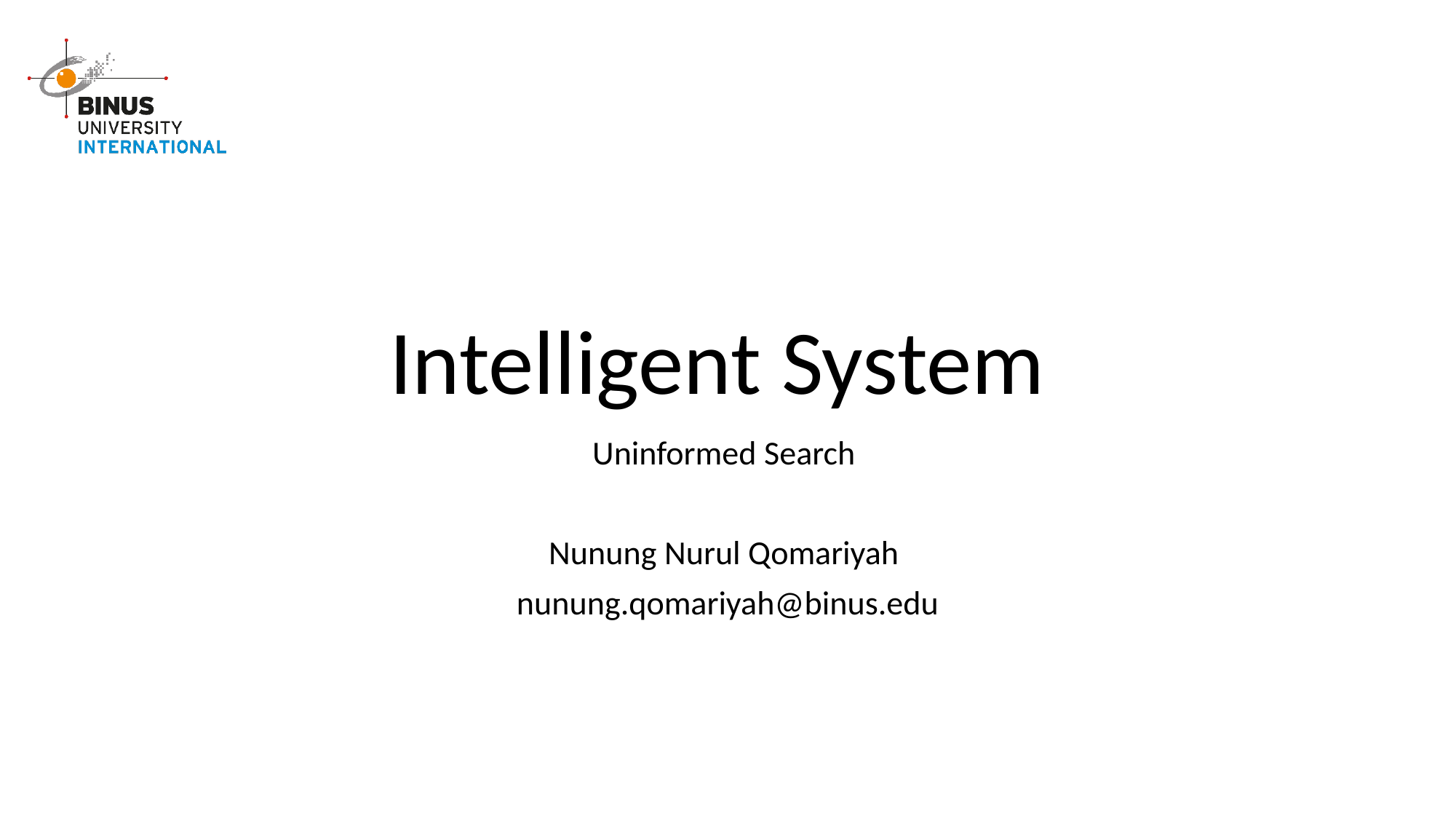

# Intelligent System
Uninformed Search

Nunung Nurul Qomariyah
nunung.qomariyah@binus.edu